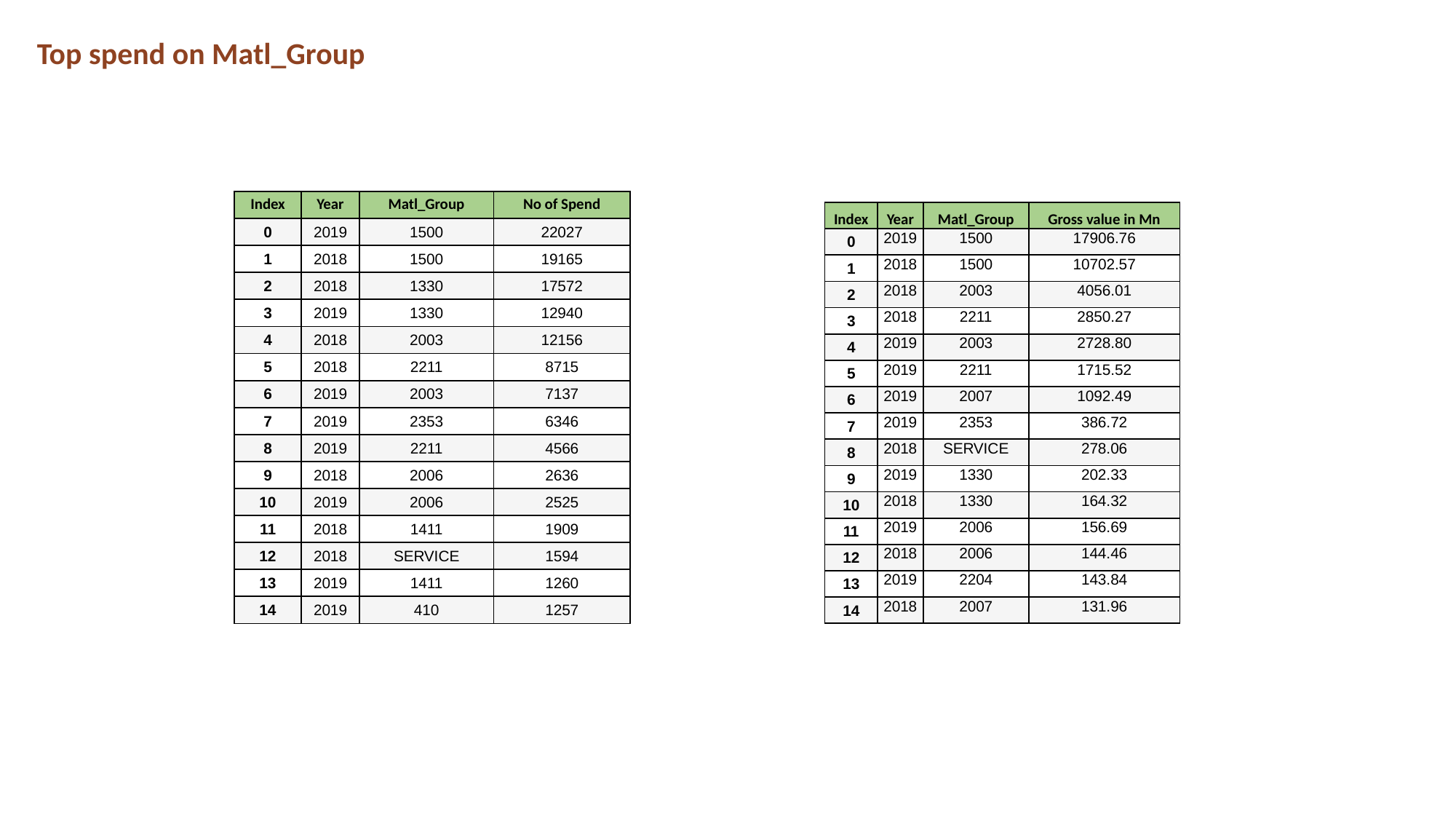

Top spend on Matl_Group
| Index | Year | Matl\_Group | No of Spend |
| --- | --- | --- | --- |
| 0 | 2019 | 1500 | 22027 |
| 1 | 2018 | 1500 | 19165 |
| 2 | 2018 | 1330 | 17572 |
| 3 | 2019 | 1330 | 12940 |
| 4 | 2018 | 2003 | 12156 |
| 5 | 2018 | 2211 | 8715 |
| 6 | 2019 | 2003 | 7137 |
| 7 | 2019 | 2353 | 6346 |
| 8 | 2019 | 2211 | 4566 |
| 9 | 2018 | 2006 | 2636 |
| 10 | 2019 | 2006 | 2525 |
| 11 | 2018 | 1411 | 1909 |
| 12 | 2018 | SERVICE | 1594 |
| 13 | 2019 | 1411 | 1260 |
| 14 | 2019 | 410 | 1257 |
| Index | Year | Matl\_Group | Gross value in Mn |
| --- | --- | --- | --- |
| 0 | 2019 | 1500 | 17906.76 |
| 1 | 2018 | 1500 | 10702.57 |
| 2 | 2018 | 2003 | 4056.01 |
| 3 | 2018 | 2211 | 2850.27 |
| 4 | 2019 | 2003 | 2728.80 |
| 5 | 2019 | 2211 | 1715.52 |
| 6 | 2019 | 2007 | 1092.49 |
| 7 | 2019 | 2353 | 386.72 |
| 8 | 2018 | SERVICE | 278.06 |
| 9 | 2019 | 1330 | 202.33 |
| 10 | 2018 | 1330 | 164.32 |
| 11 | 2019 | 2006 | 156.69 |
| 12 | 2018 | 2006 | 144.46 |
| 13 | 2019 | 2204 | 143.84 |
| 14 | 2018 | 2007 | 131.96 |